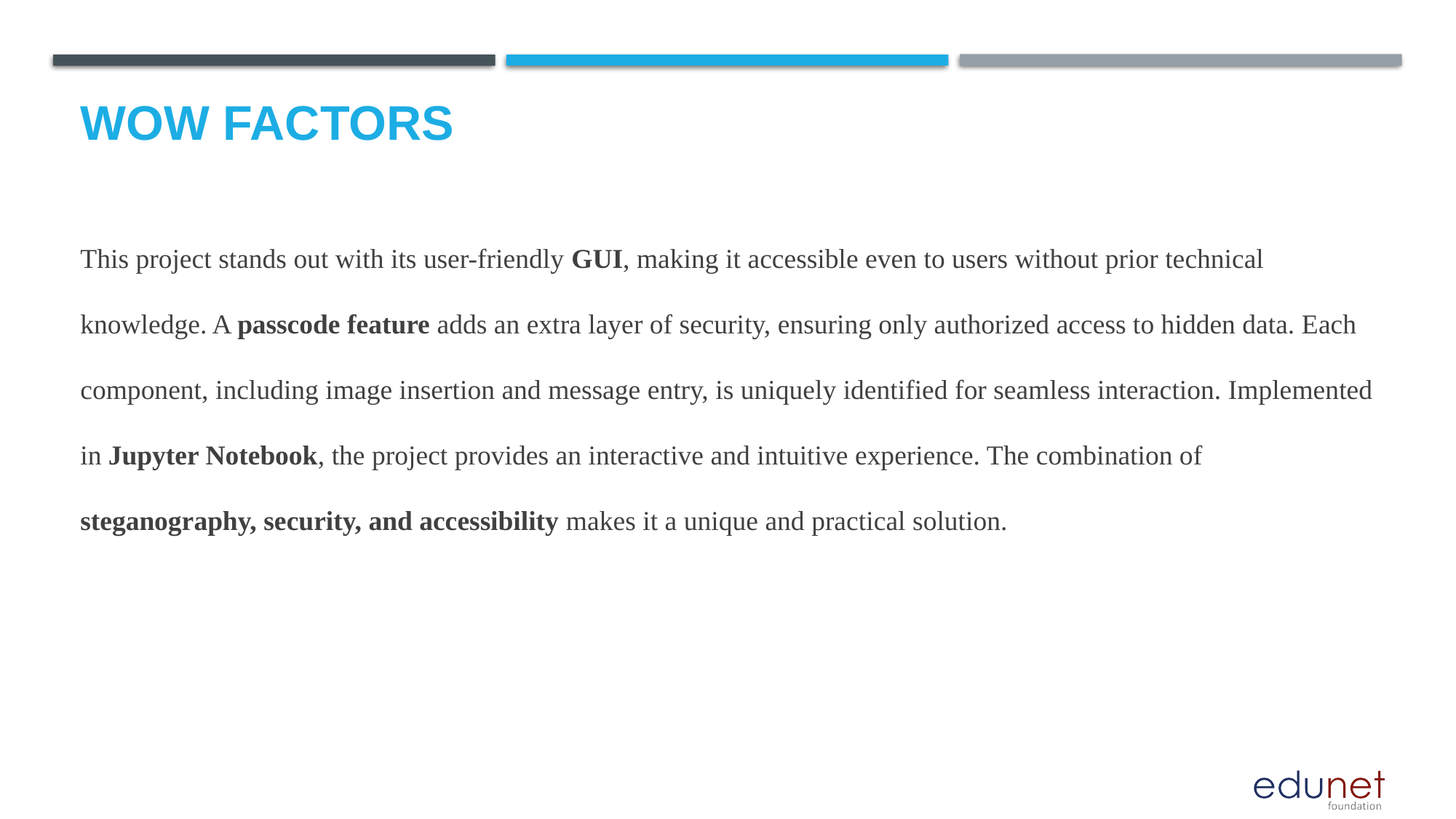

# Wow factors

This project stands out with its user-friendly GUI, making it accessible even to users without prior technical knowledge. A passcode feature adds an extra layer of security, ensuring only authorized access to hidden data. Each component, including image insertion and message entry, is uniquely identified for seamless interaction. Implemented in Jupyter Notebook, the project provides an interactive and intuitive experience. The combination of steganography, security, and accessibility makes it a unique and practical solution.